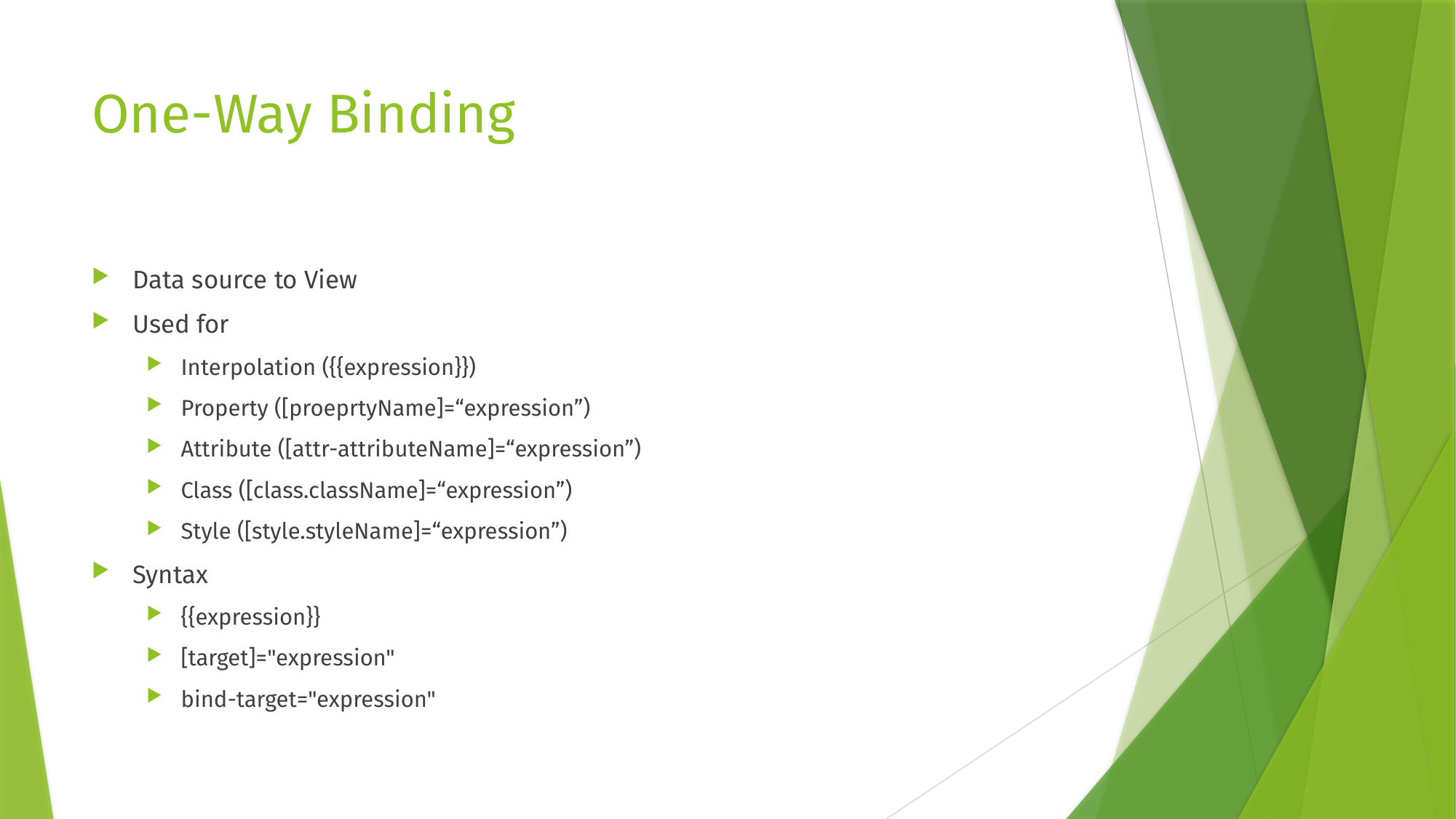

# One-Way Binding
Data source to View
Used for
Interpolation ({{expression}})
Property ([proeprtyName]=“expression”)
Attribute ([attr-attributeName]=“expression”)
Class ([class.className]=“expression”)
Style ([style.styleName]=“expression”)
Syntax
{{expression}}
[target]="expression"
bind-target="expression"